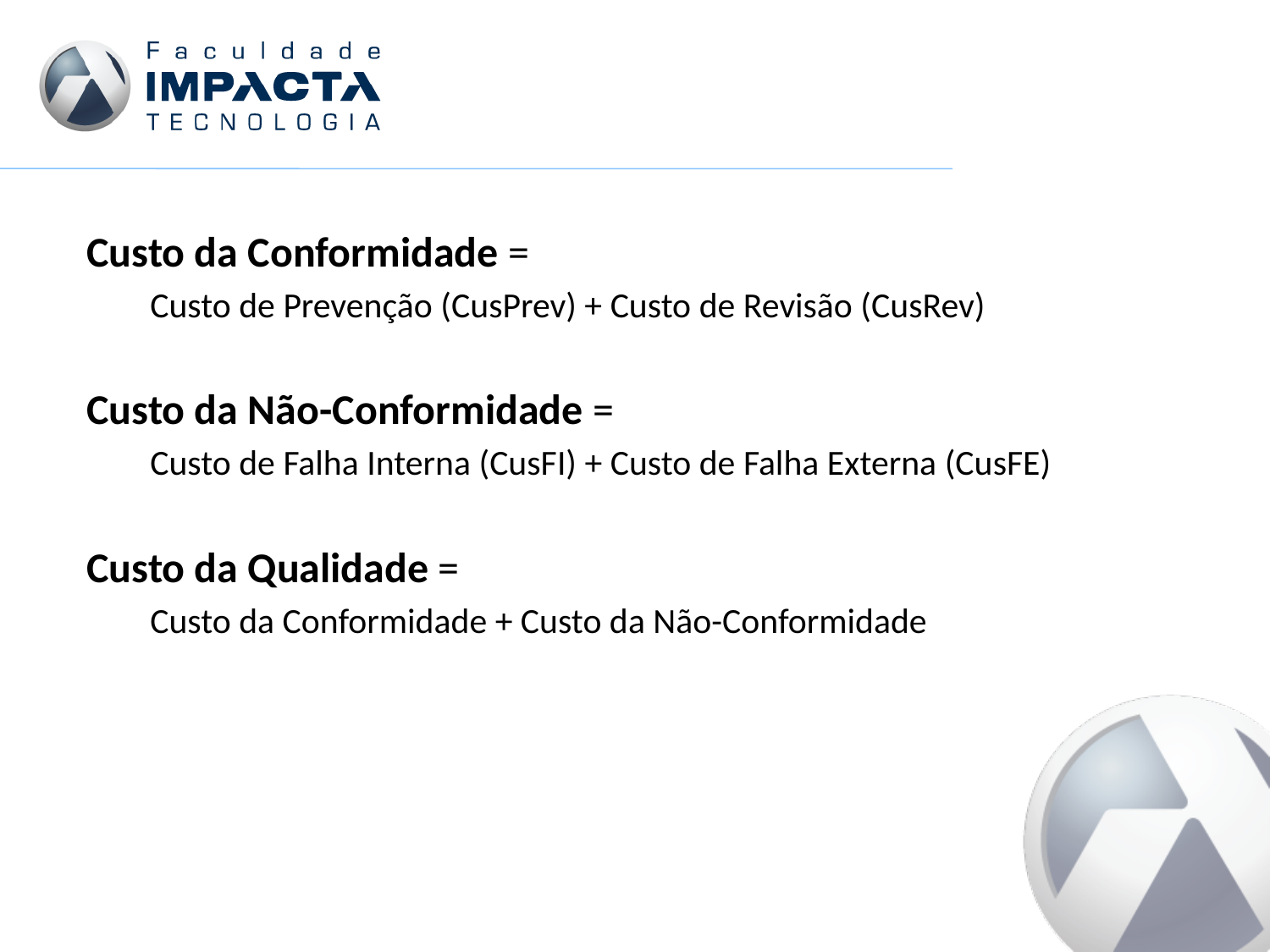

Custo da Conformidade =
Custo de Prevenção (CusPrev) + Custo de Revisão (CusRev)

Custo da Não-Conformidade =
Custo de Falha Interna (CusFI) + Custo de Falha Externa (CusFE)

Custo da Qualidade =
Custo da Conformidade + Custo da Não-Conformidade